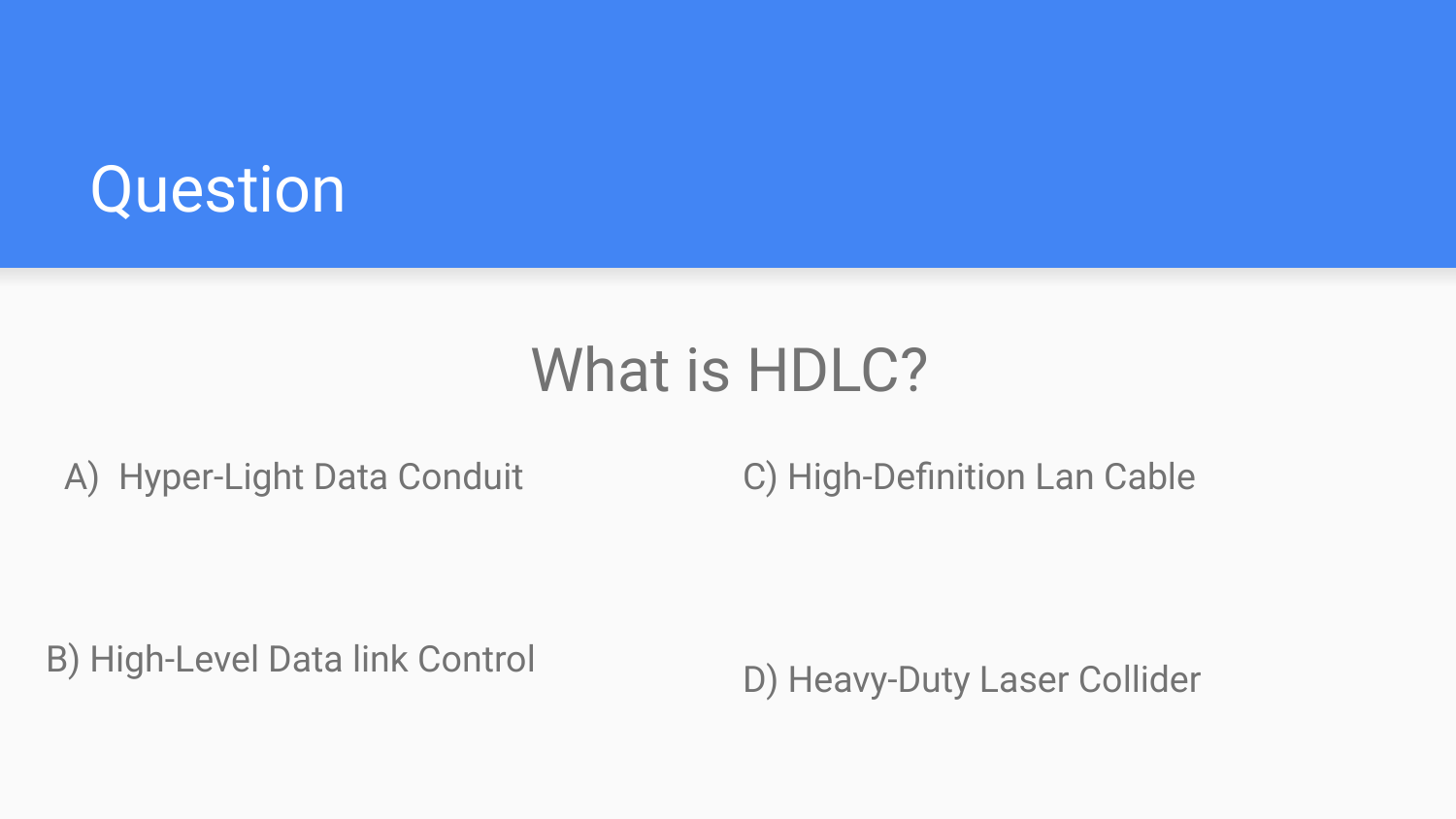

# Question
What is HDLC?
Hyper-Light Data Conduit
C) High-Definition Lan Cable
B) High-Level Data link Control
D) Heavy-Duty Laser Collider